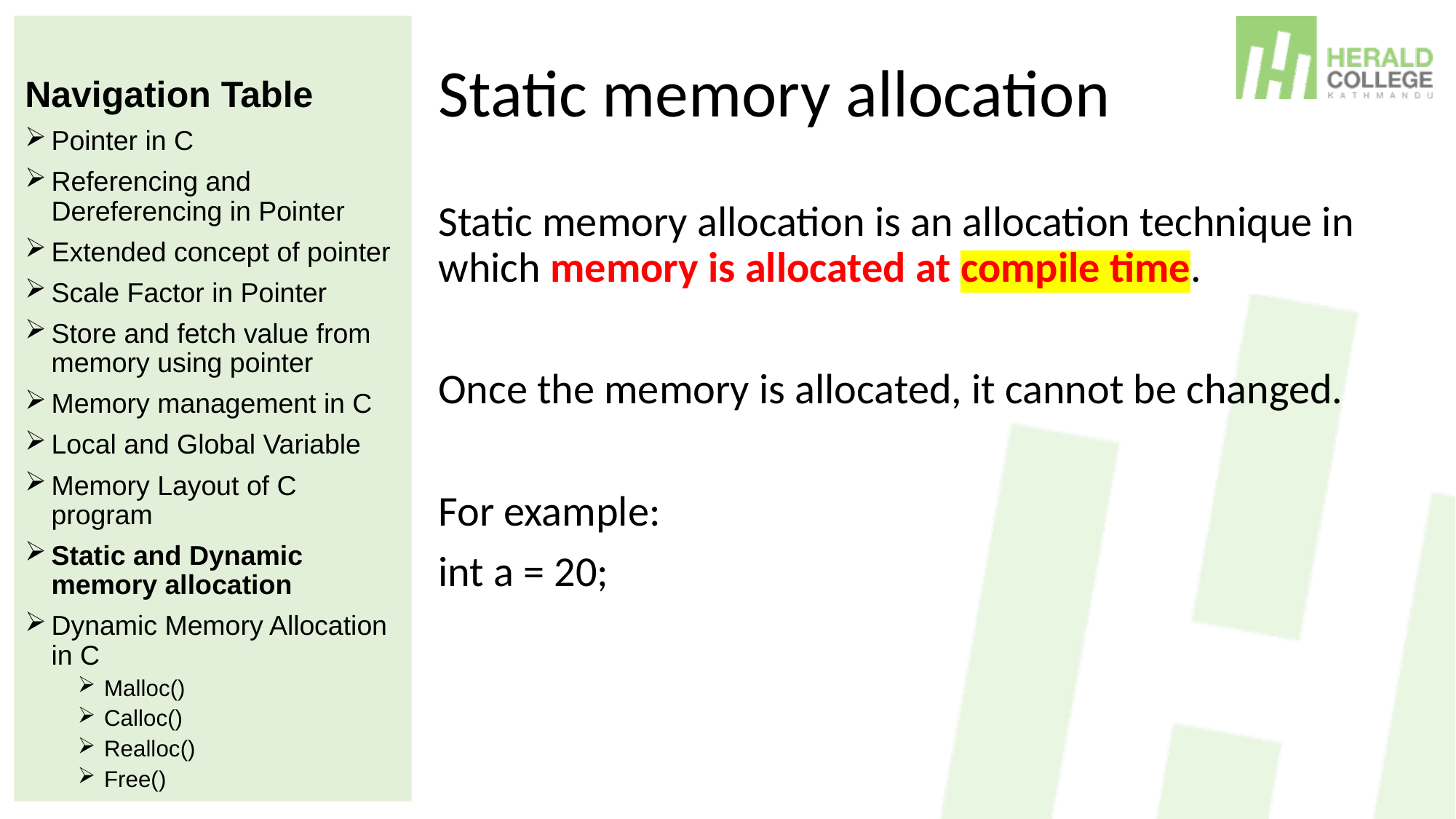

Navigation Table
Pointer in C
Referencing and Dereferencing in Pointer
Extended concept of pointer
Scale Factor in Pointer
Store and fetch value from memory using pointer
Memory management in C
Local and Global Variable
Memory Layout of C program
Static and Dynamic memory allocation
Dynamic Memory Allocation in C
Malloc()
Calloc()
Realloc()
Free()

# Static memory allocation
Static memory allocation is an allocation technique in which memory is allocated at compile time.

Once the memory is allocated, it cannot be changed.

For example:
int a = 20;